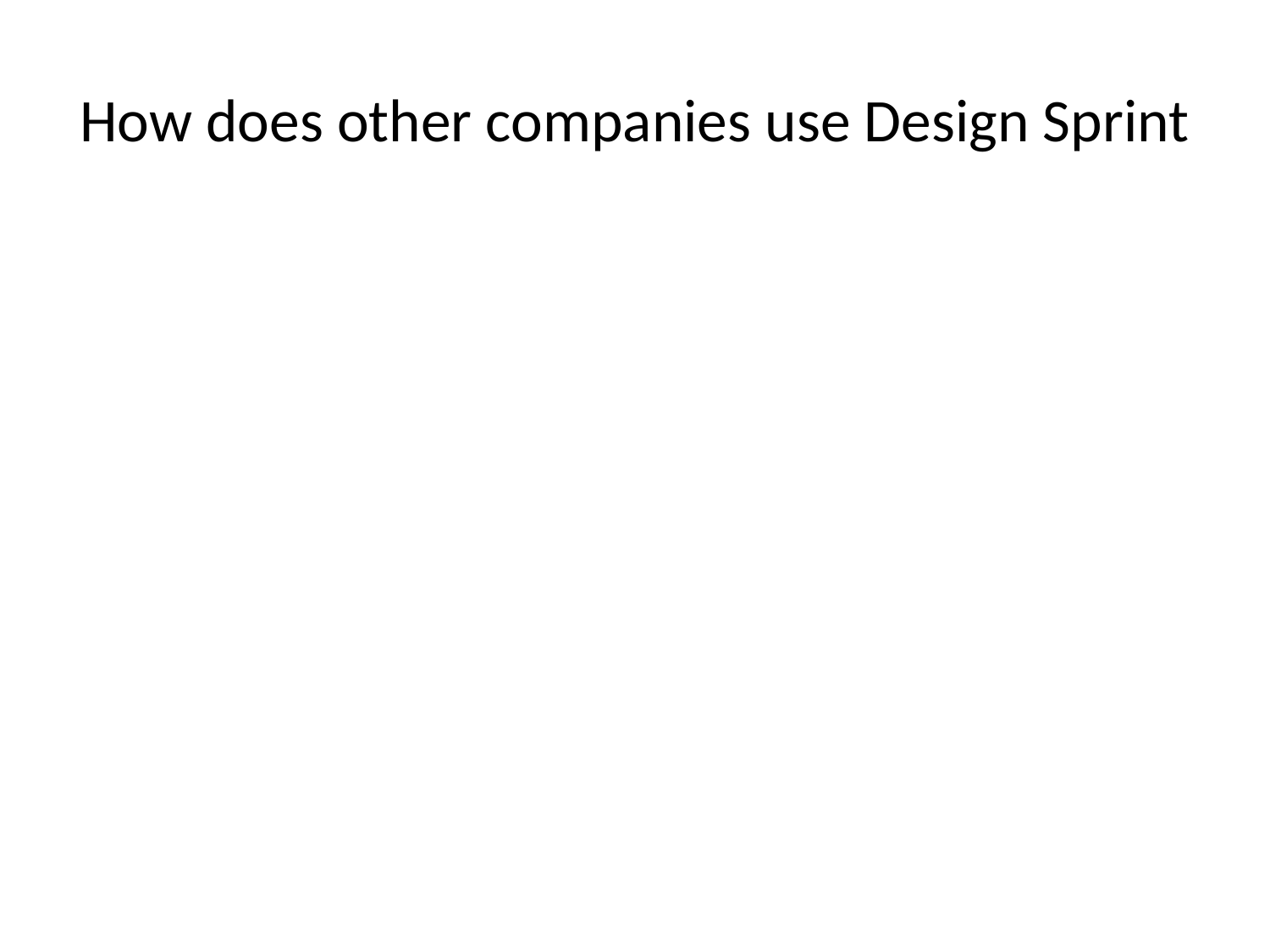

# How does other companies use Design Sprint